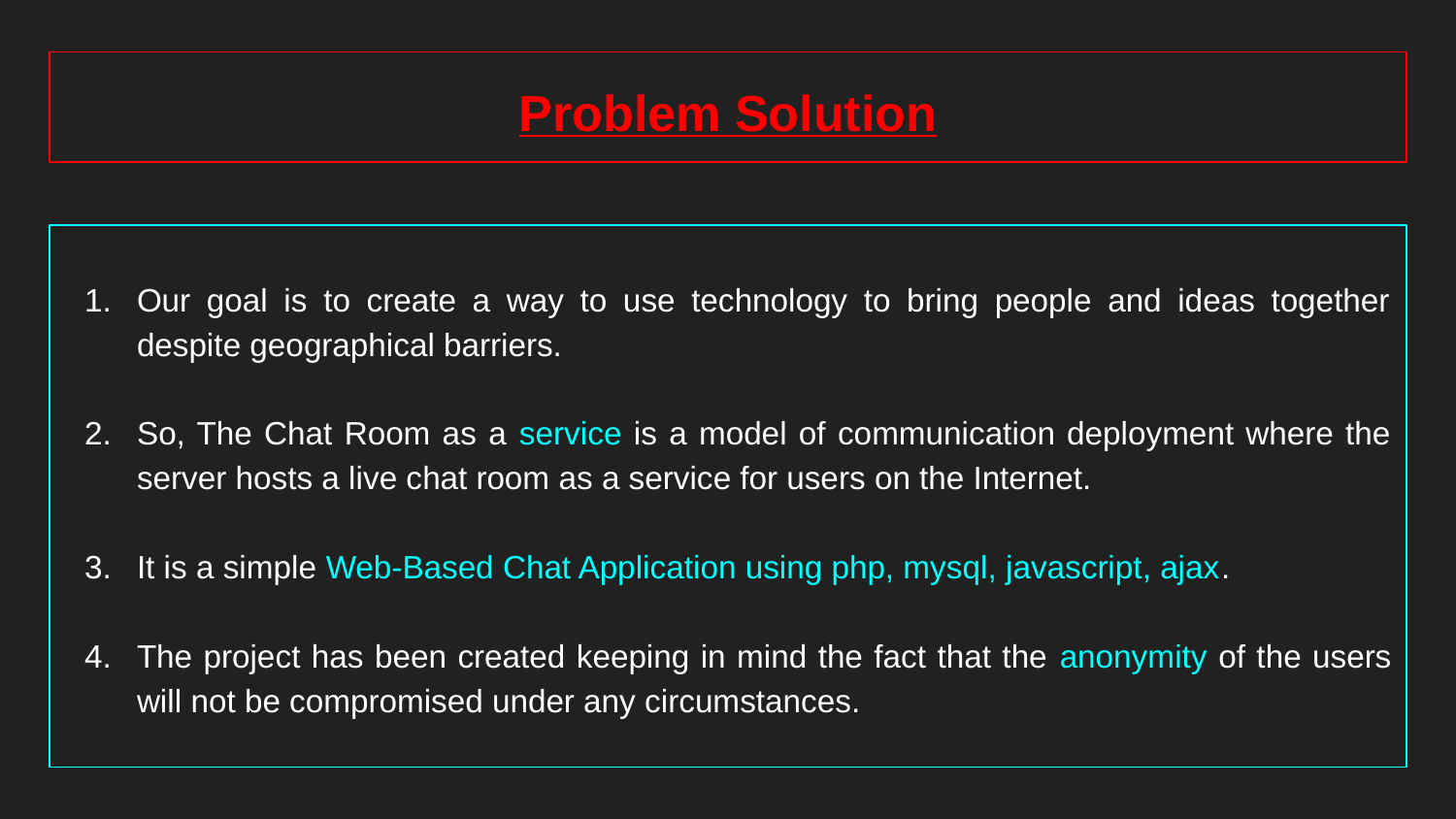

# Problem Solution
Our goal is to create a way to use technology to bring people and ideas together despite geographical barriers.

So, The Chat Room as a service is a model of communication deployment where the server hosts a live chat room as a service for users on the Internet.

It is a simple Web-Based Chat Application using php, mysql, javascript, ajax.

The project has been created keeping in mind the fact that the anonymity of the users will not be compromised under any circumstances.